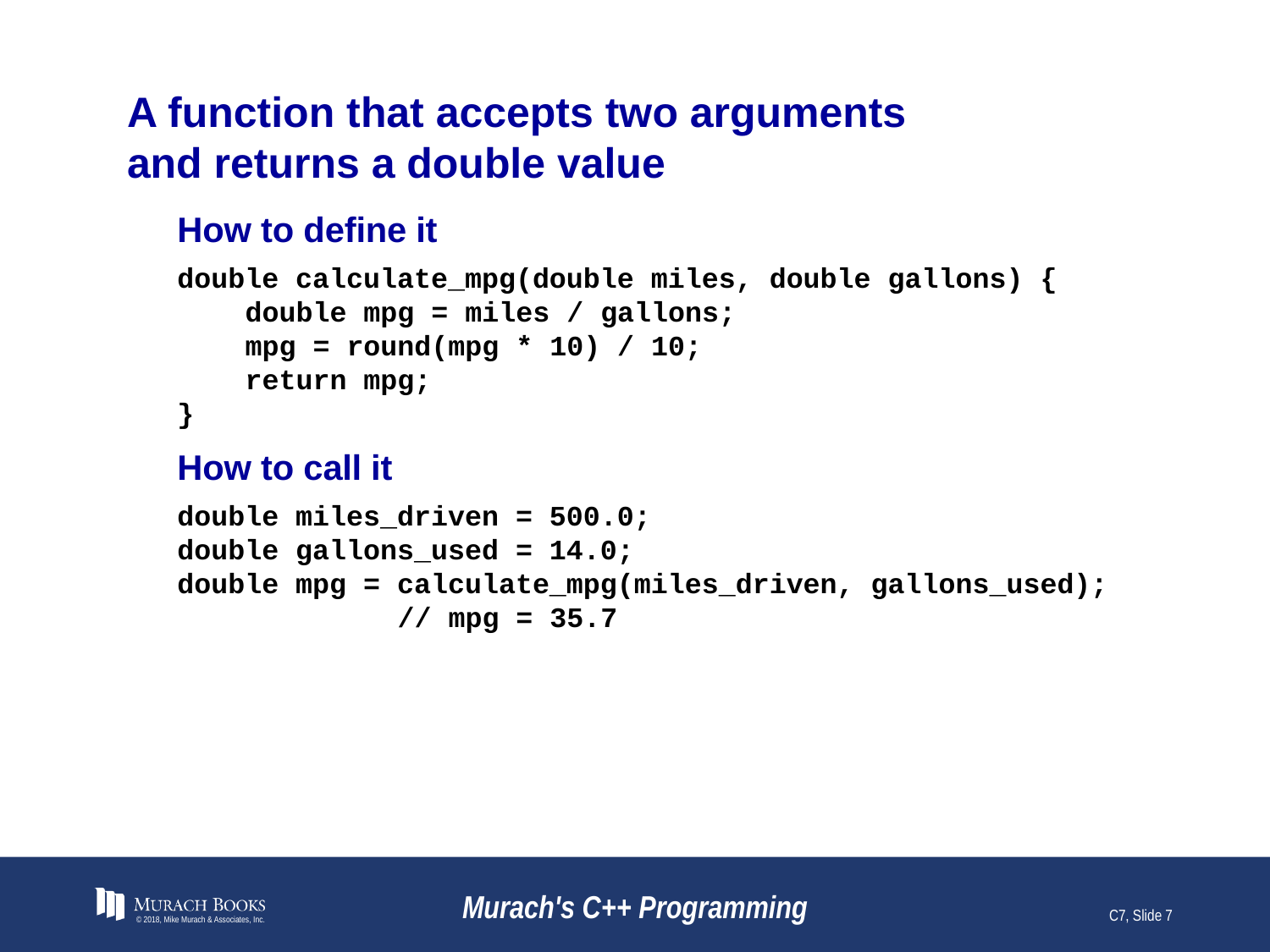

# A function that accepts two arguments and returns a double value
How to define it
double calculate_mpg(double miles, double gallons) {
    double mpg = miles / gallons;
    mpg = round(mpg * 10) / 10;
    return mpg;
}
How to call it
double miles_driven = 500.0;
double gallons_used = 14.0;
double mpg = calculate_mpg(miles_driven, gallons_used);
             // mpg = 35.7

© 2018, Mike Murach & Associates, Inc.
Murach's C++ Programming

C7, Slide 7